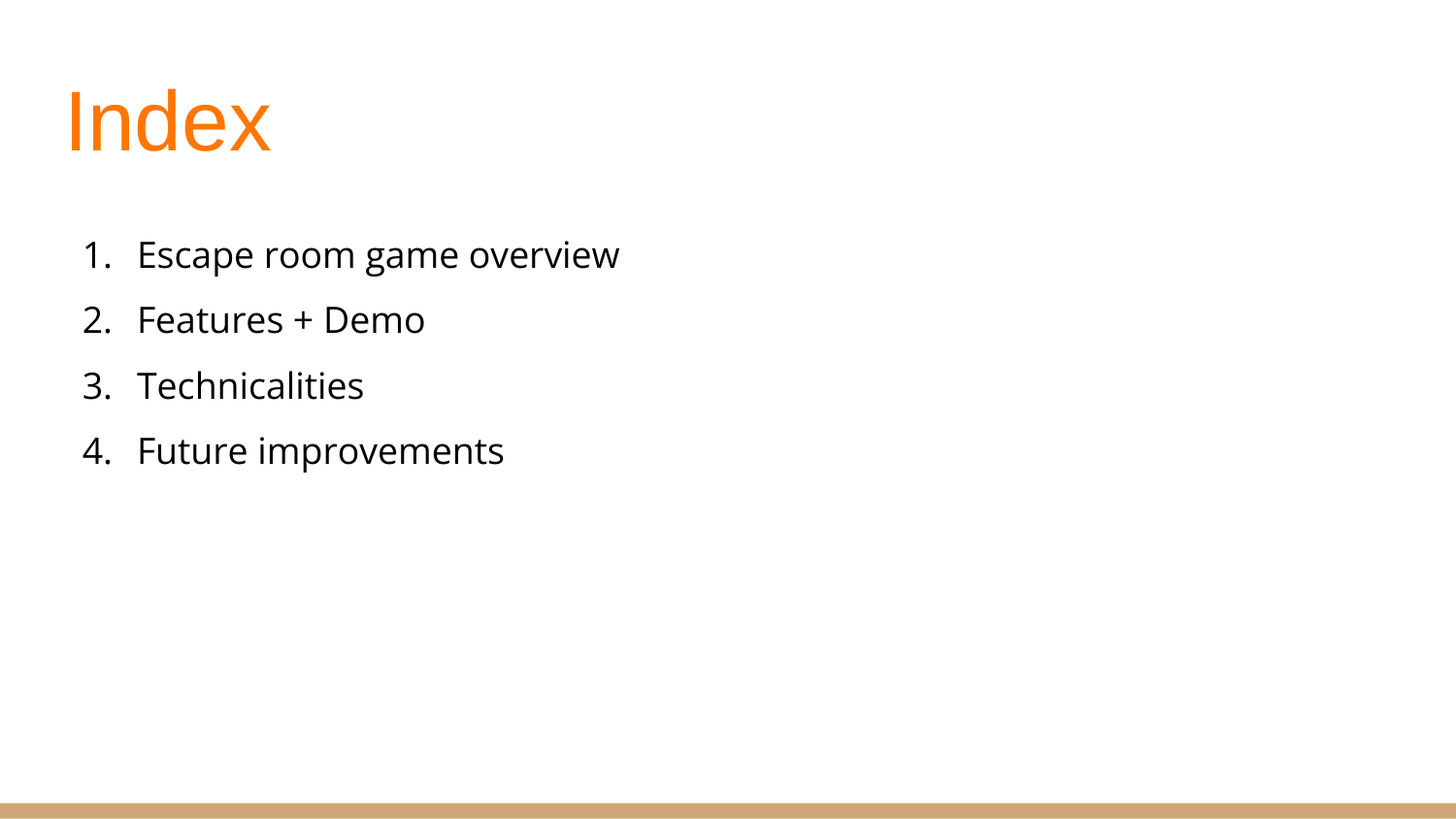

# Index
Escape room game overview
Features + Demo
Technicalities
Future improvements